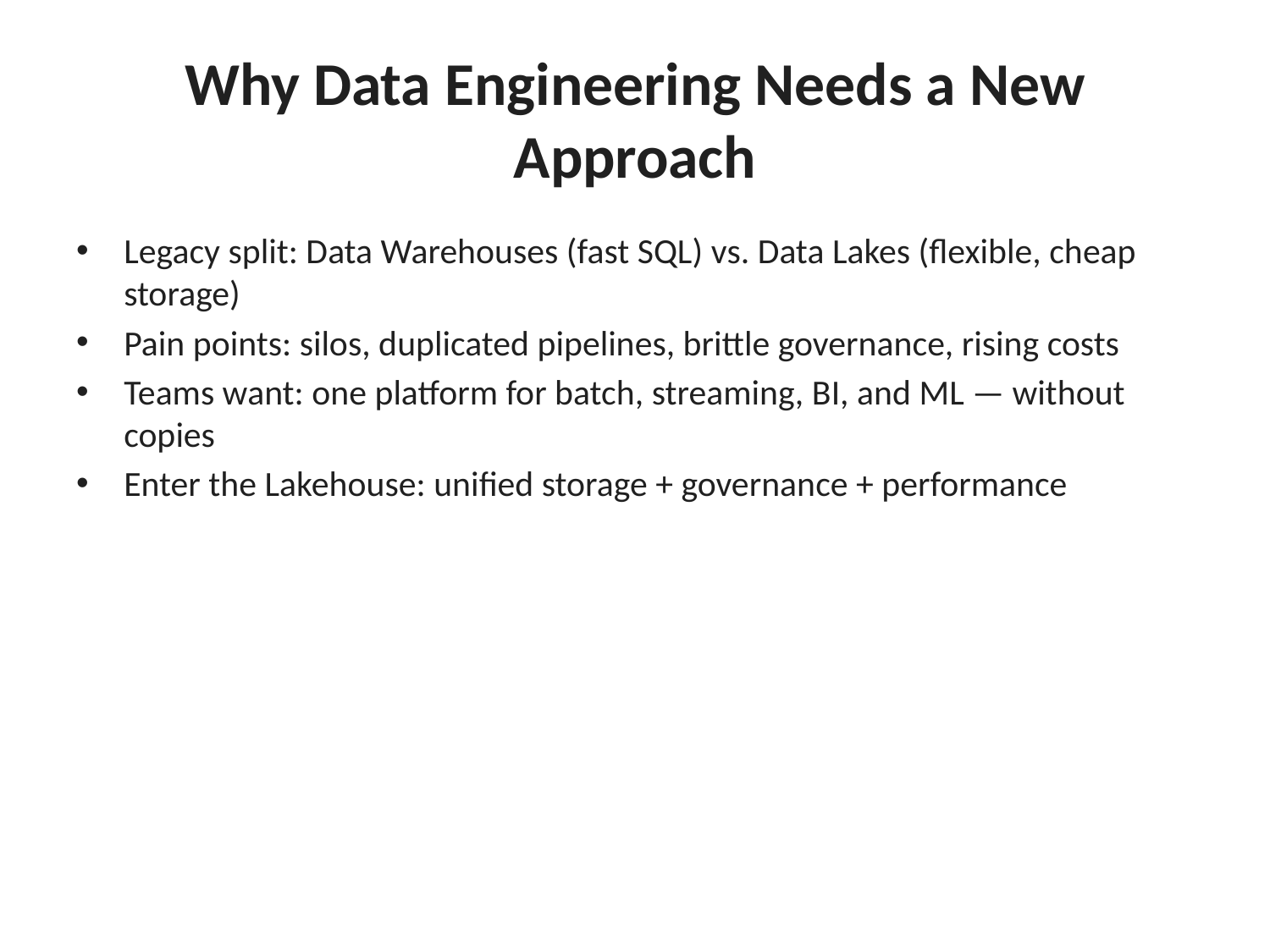

# Why Data Engineering Needs a New Approach
Legacy split: Data Warehouses (fast SQL) vs. Data Lakes (flexible, cheap storage)
Pain points: silos, duplicated pipelines, brittle governance, rising costs
Teams want: one platform for batch, streaming, BI, and ML — without copies
Enter the Lakehouse: unified storage + governance + performance